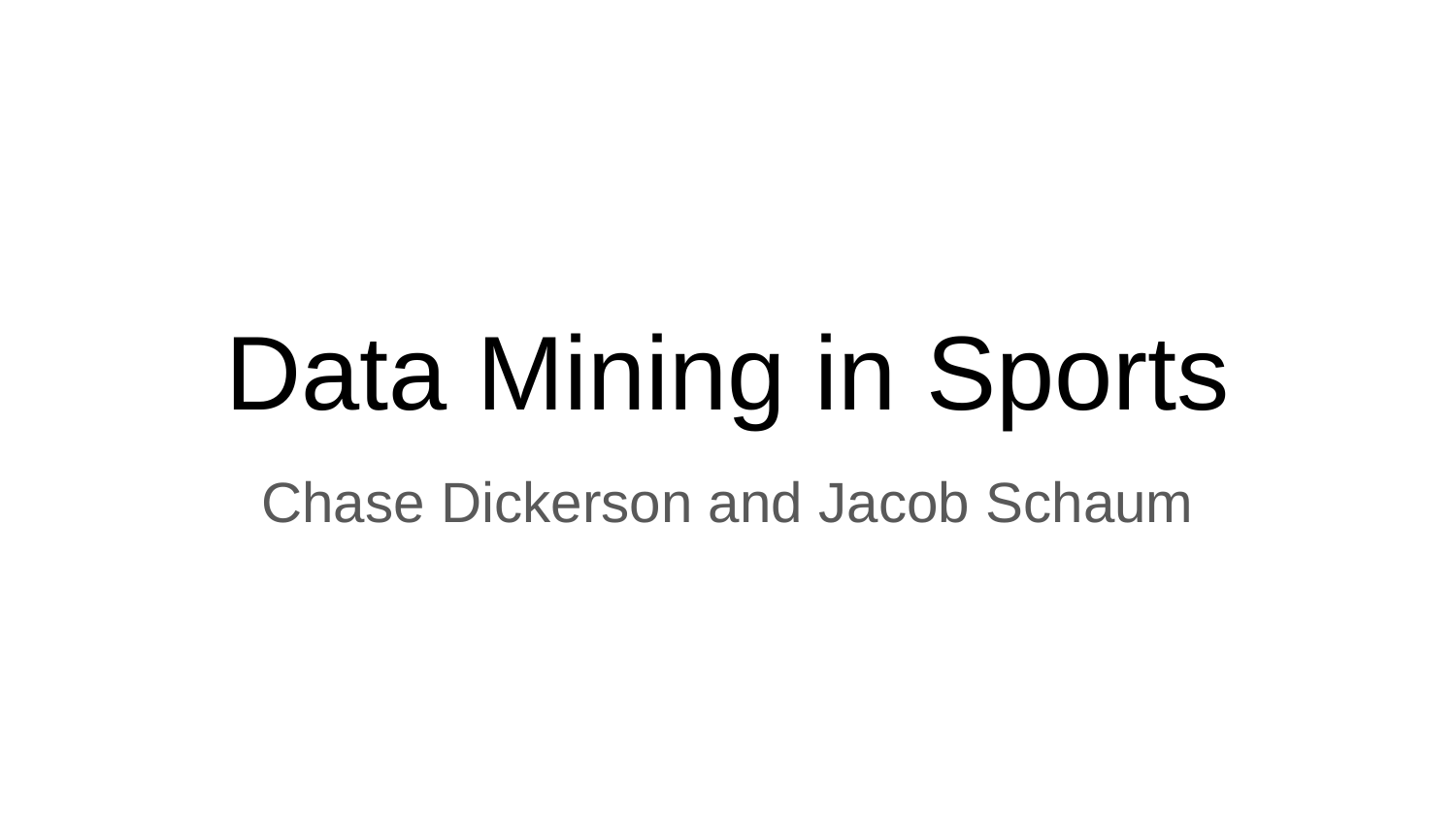

# Data Mining in Sports
Chase Dickerson and Jacob Schaum